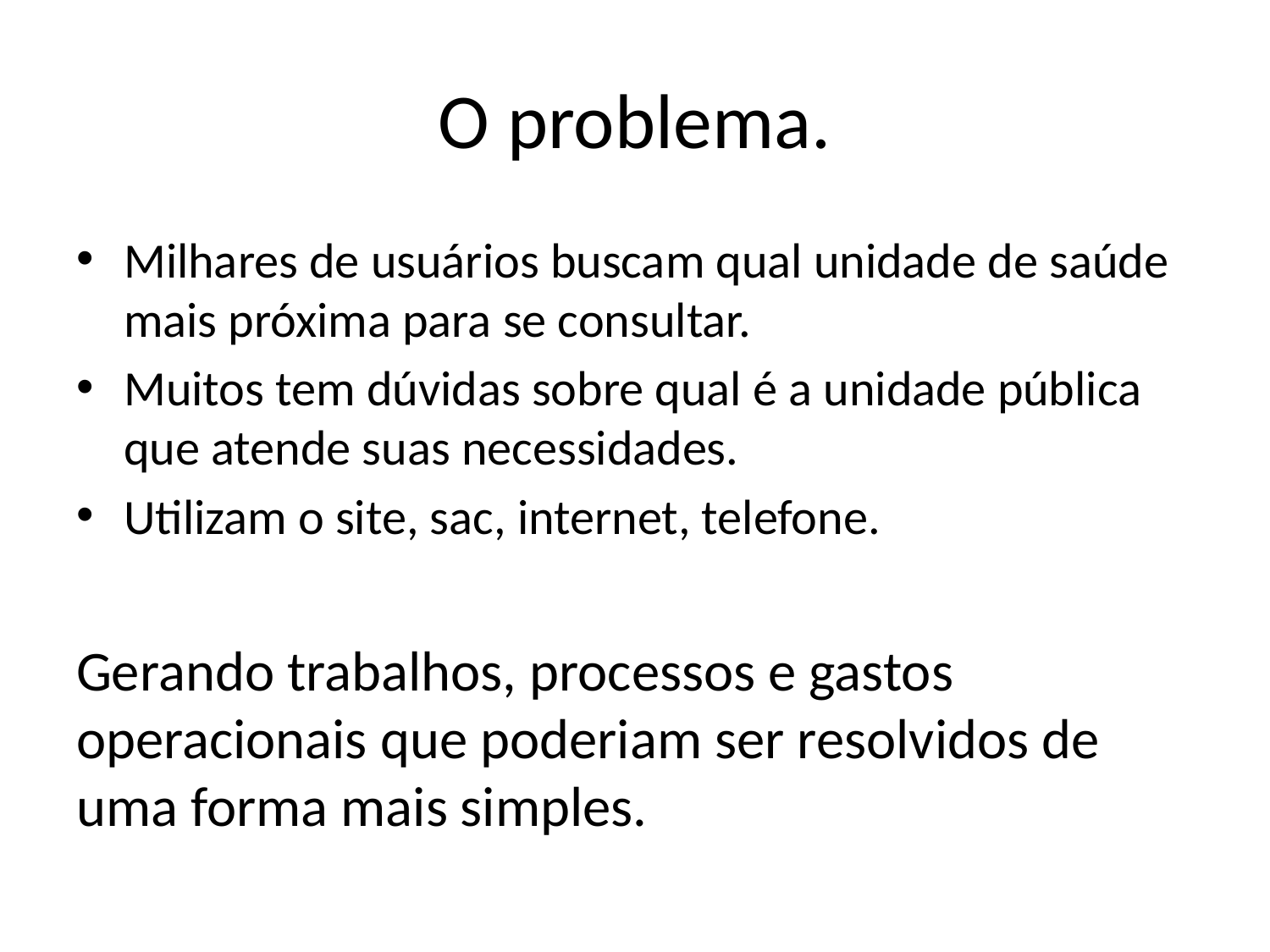

# O problema.
Milhares de usuários buscam qual unidade de saúde mais próxima para se consultar.
Muitos tem dúvidas sobre qual é a unidade pública que atende suas necessidades.
Utilizam o site, sac, internet, telefone.

Gerando trabalhos, processos e gastos operacionais que poderiam ser resolvidos de uma forma mais simples.